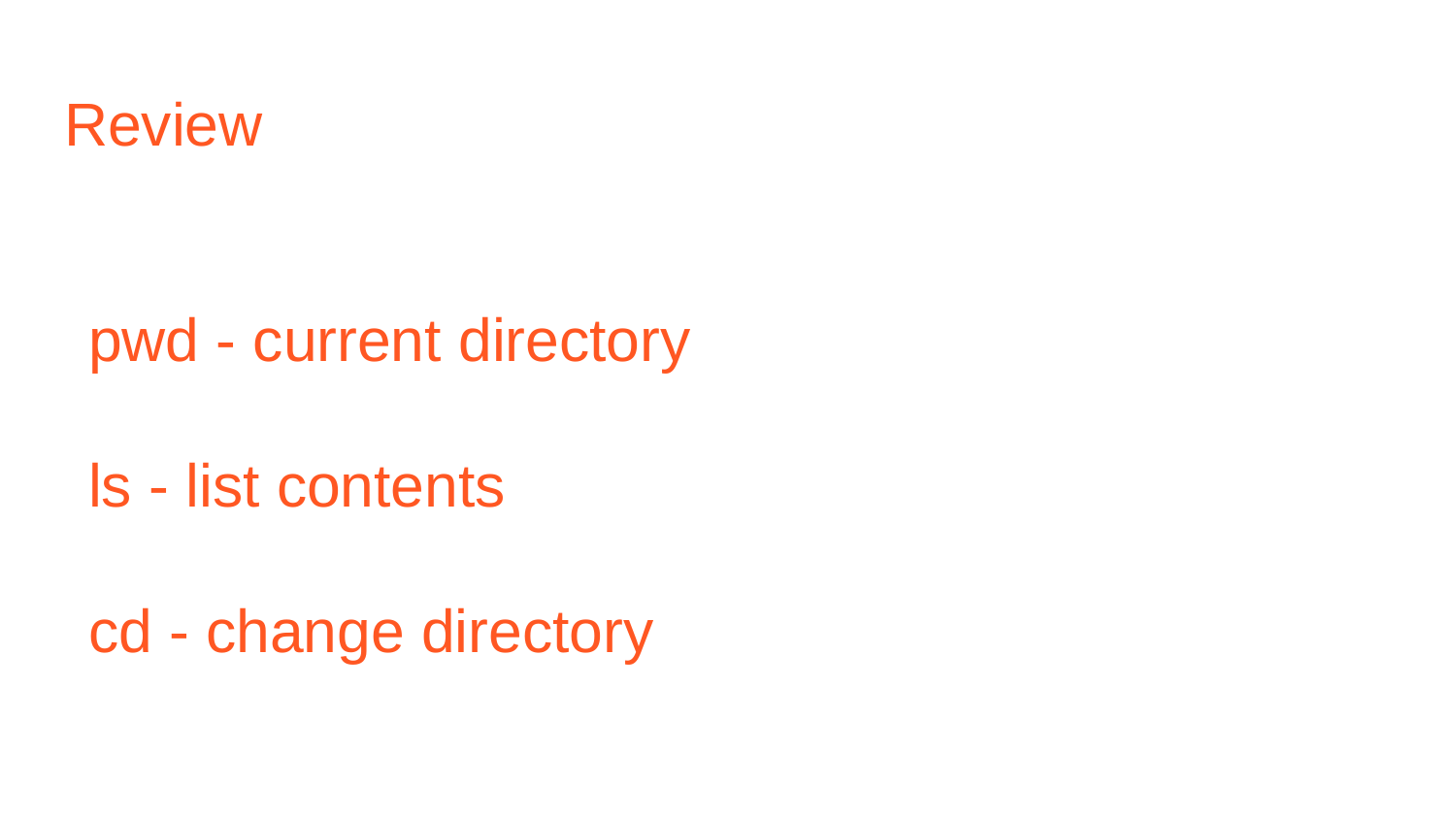

# Review
pwd - current directory

ls - list contents

cd - change directory